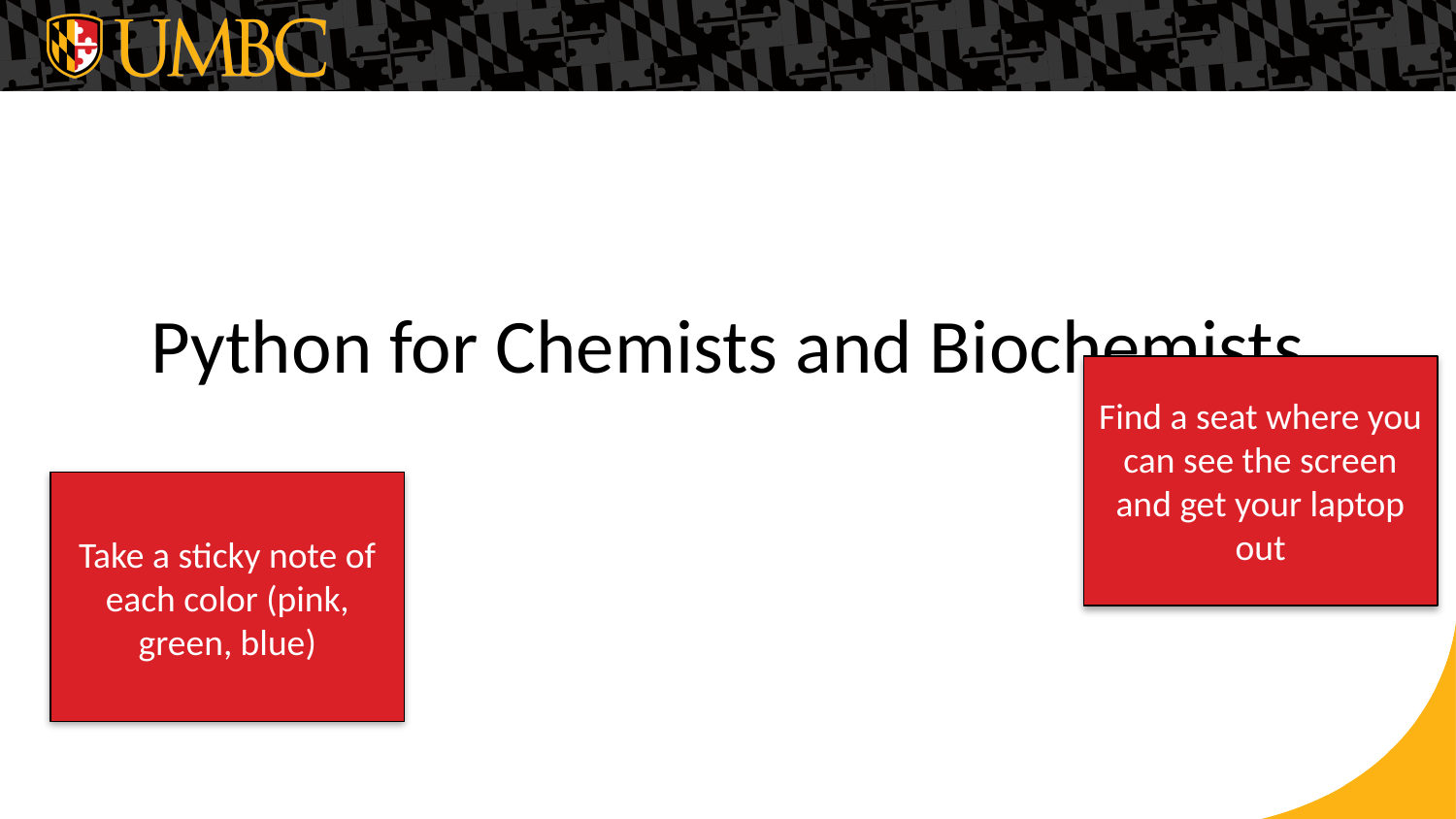

# Python for Chemists and Biochemists
Find a seat where you can see the screen and get your laptop out
Take a sticky note of each color (pink, green, blue)